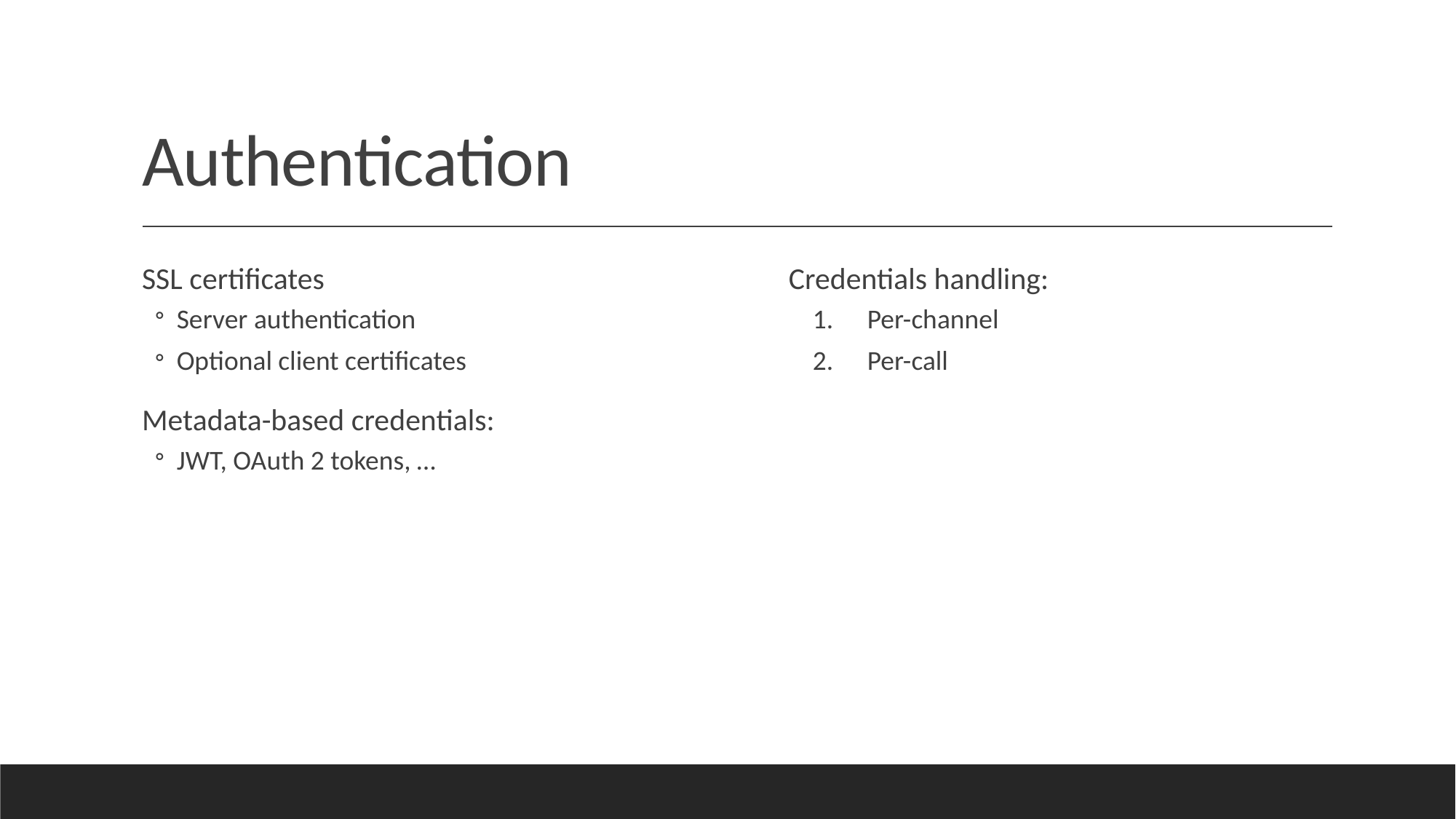

# Authentication
SSL certificates
Server authentication
Optional client certificates
Metadata-based credentials:
JWT, OAuth 2 tokens, …
Credentials handling:
Per-channel
Per-call